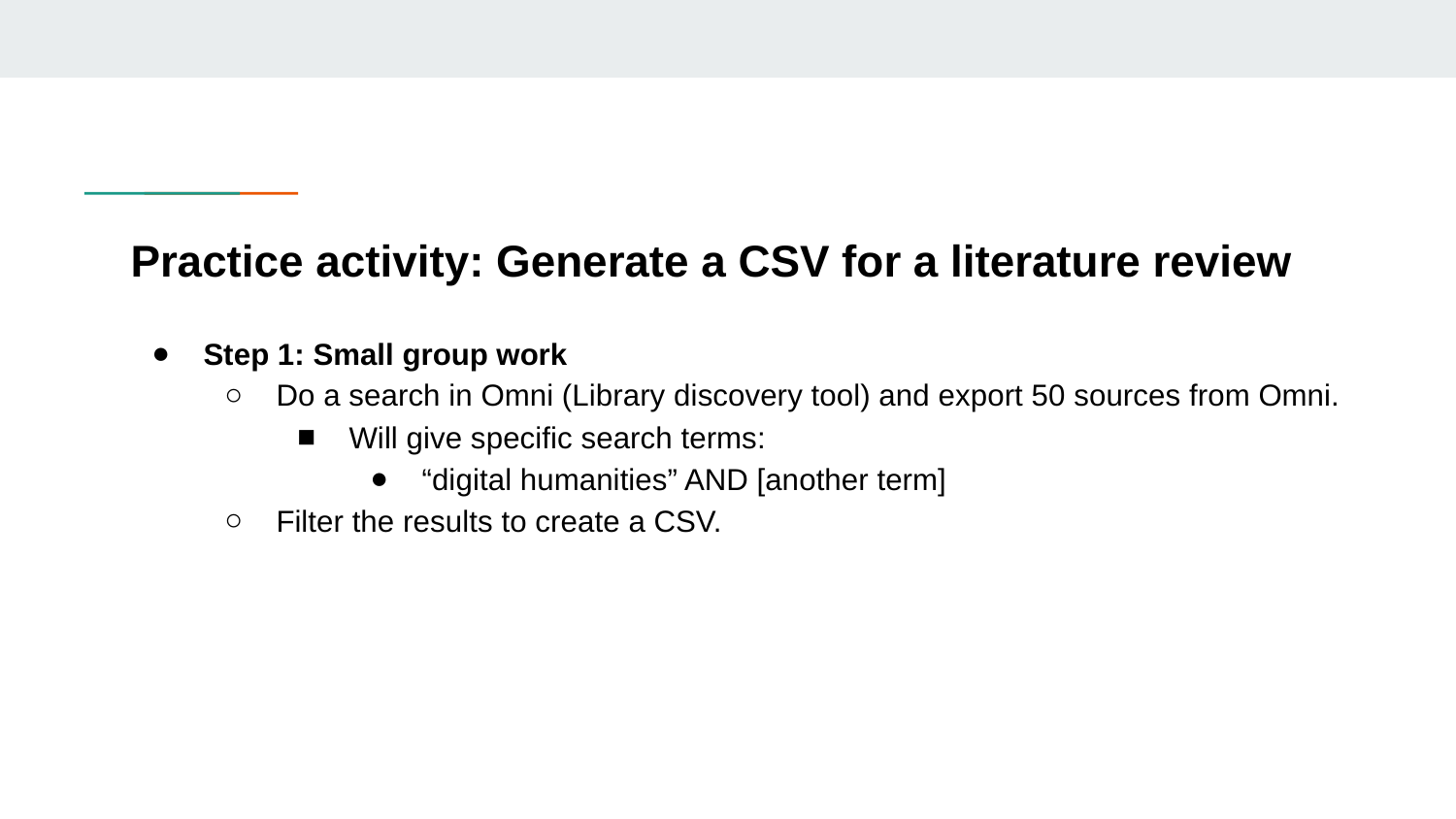

# Practice activity: Generate a CSV for a literature review

Step 1: Small group work
Do a search in Omni (Library discovery tool) and export 50 sources from Omni.
Will give specific search terms:
“digital humanities” AND [another term]
Filter the results to create a CSV.